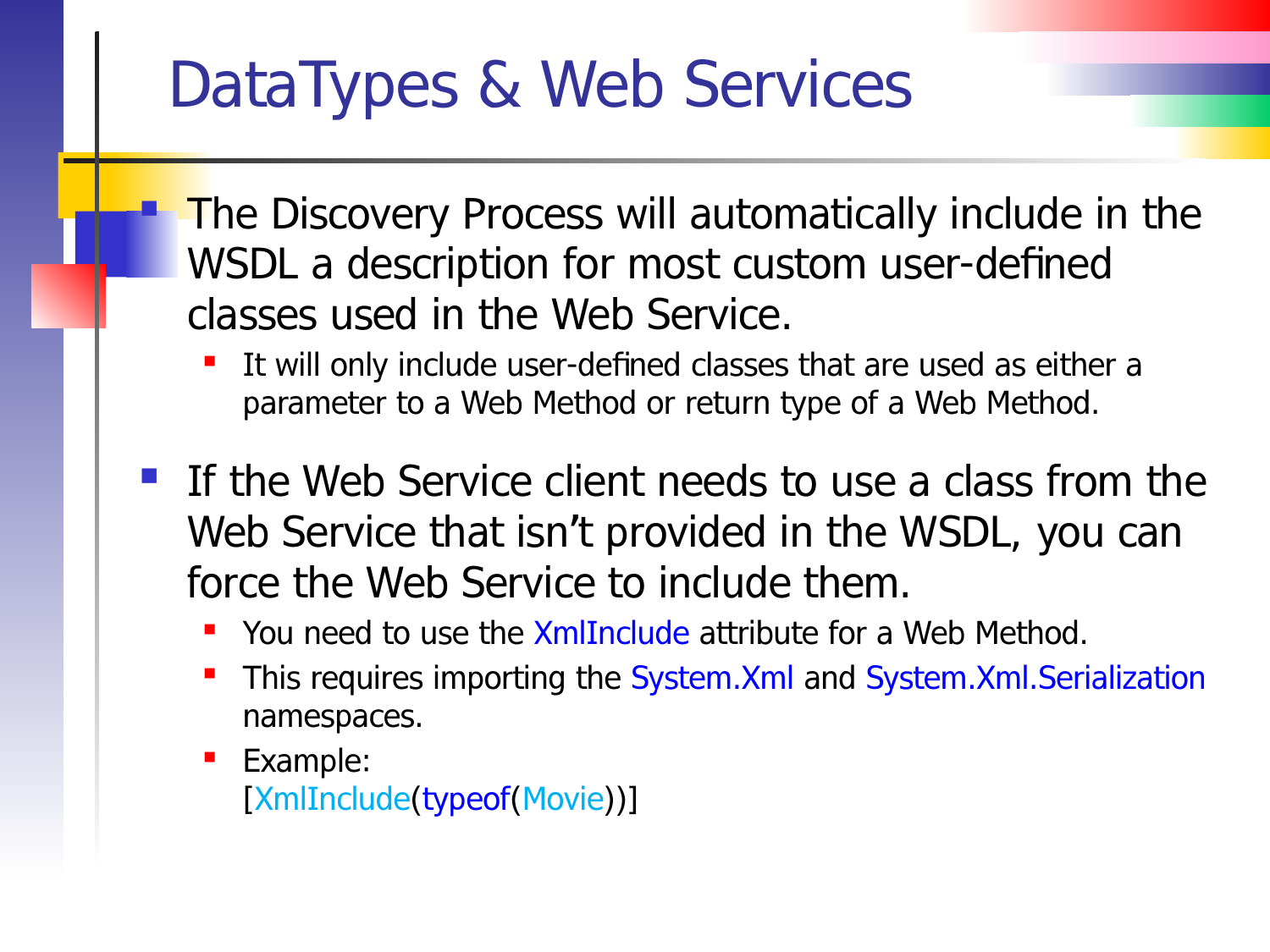

# DataTypes & Web Services
The Discovery Process will automatically include in the WSDL a description for most custom user-defined classes used in the Web Service.
It will only include user-defined classes that are used as either a parameter to a Web Method or return type of a Web Method.

If the Web Service client needs to use a class from the Web Service that isn’t provided in the WSDL, you can force the Web Service to include them.
You need to use the XmlInclude attribute for a Web Method.
This requires importing the System.Xml and System.Xml.Serialization namespaces.
Example:
[XmlInclude(typeof(Movie))]